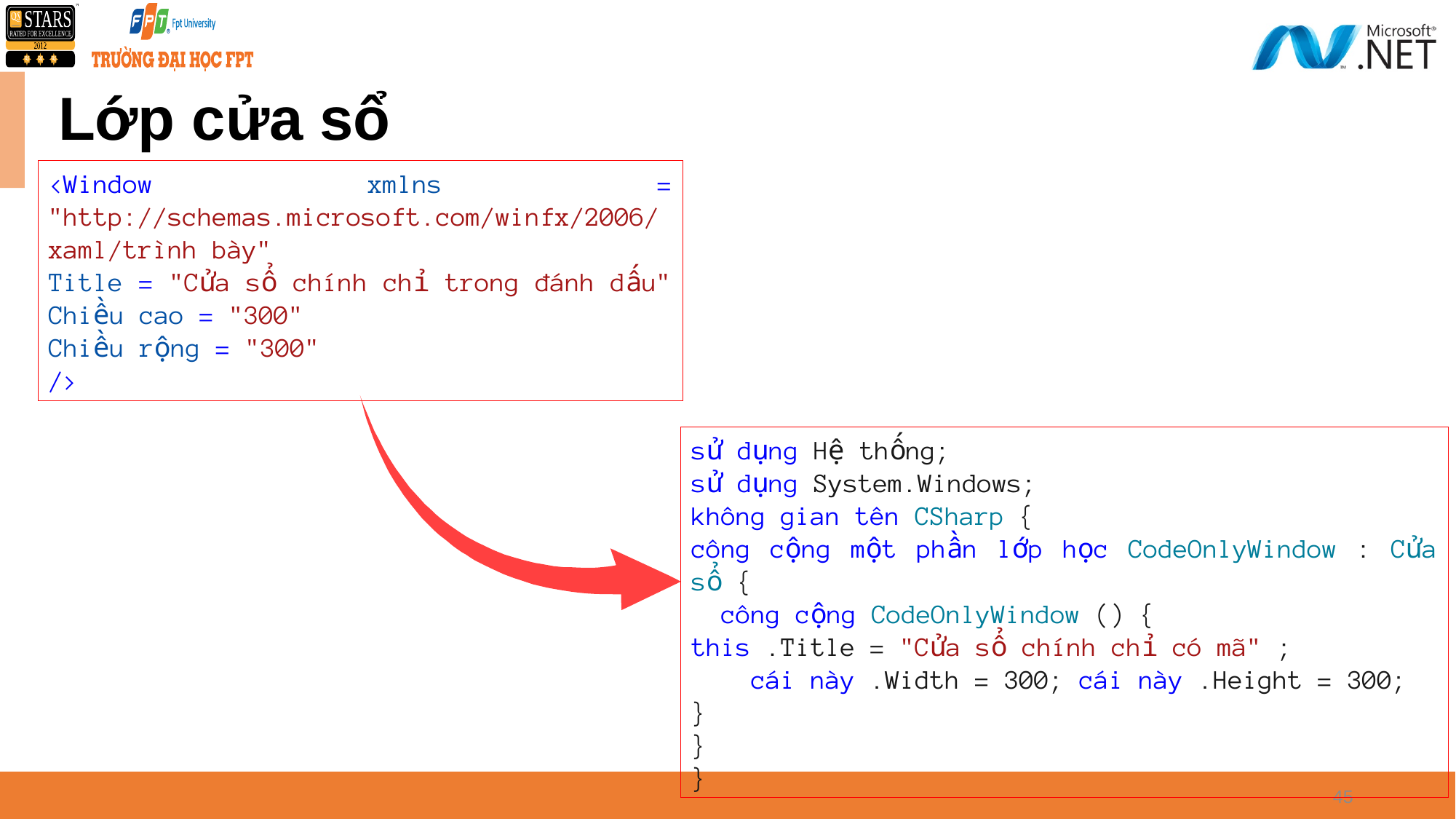

# Lớp cửa sổ
<Window xmlns = "http://schemas.microsoft.com/winfx/2006/xaml/trình bày"
Title = "Cửa sổ chính chỉ trong đánh dấu" Chiều cao = "300"
Chiều rộng = "300"
/>

sử dụng Hệ thống;
sử dụng System.Windows;
không gian tên CSharp {
công cộng một phần lớp học CodeOnlyWindow : Cửa sổ {
  công cộng CodeOnlyWindow () {
this .Title = "Cửa sổ chính chỉ có mã" ;
    cái này .Width = 300; cái này .Height = 300;
}
}
}
45